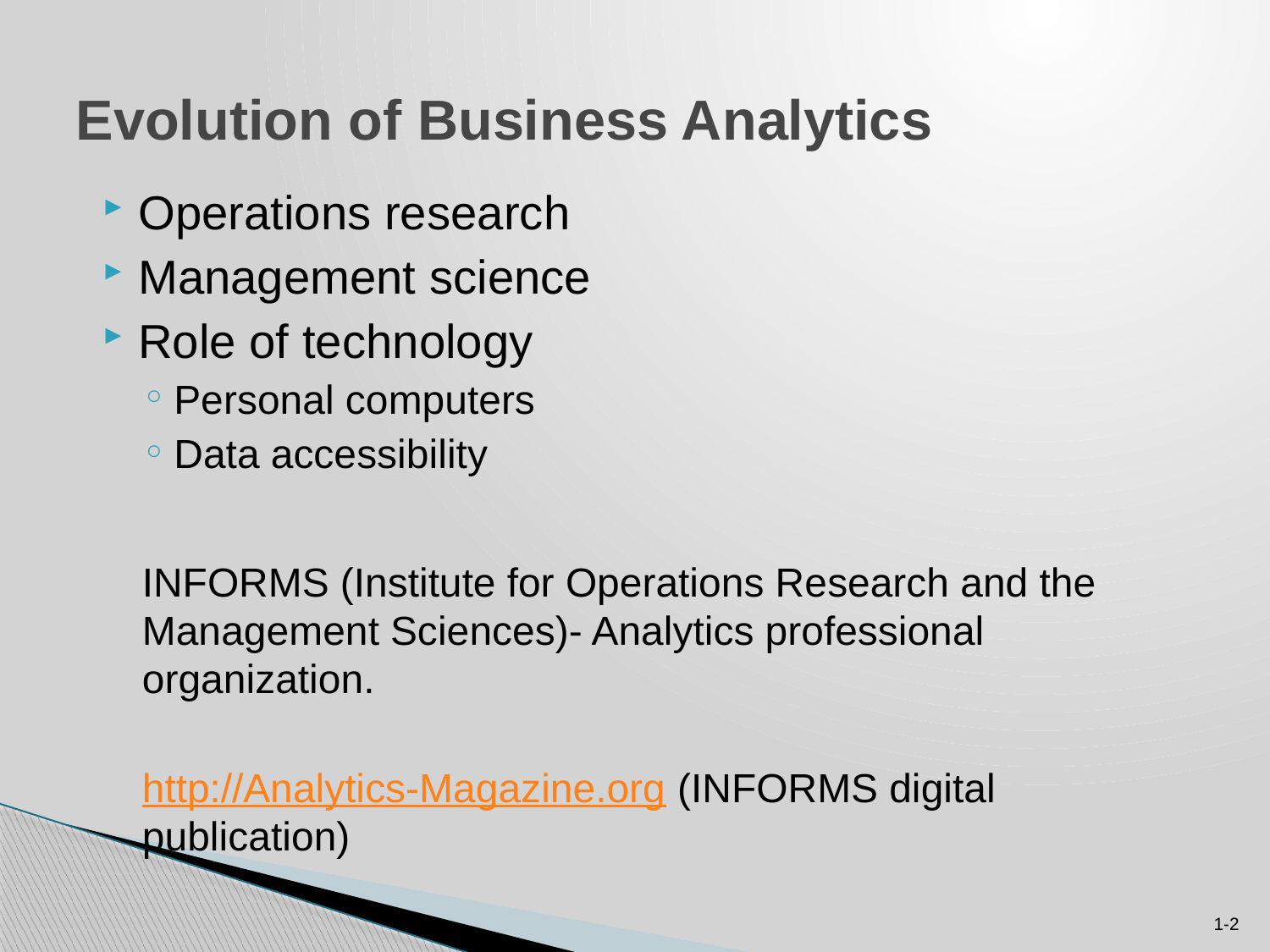

# Evolution of Business Analytics
Operations research
Management science
Role of technology
Personal computers
Data accessibility

INFORMS (Institute for Operations Research and the Management Sciences)- Analytics professional organization.

http://Analytics-Magazine.org (INFORMS digital publication)

1-2